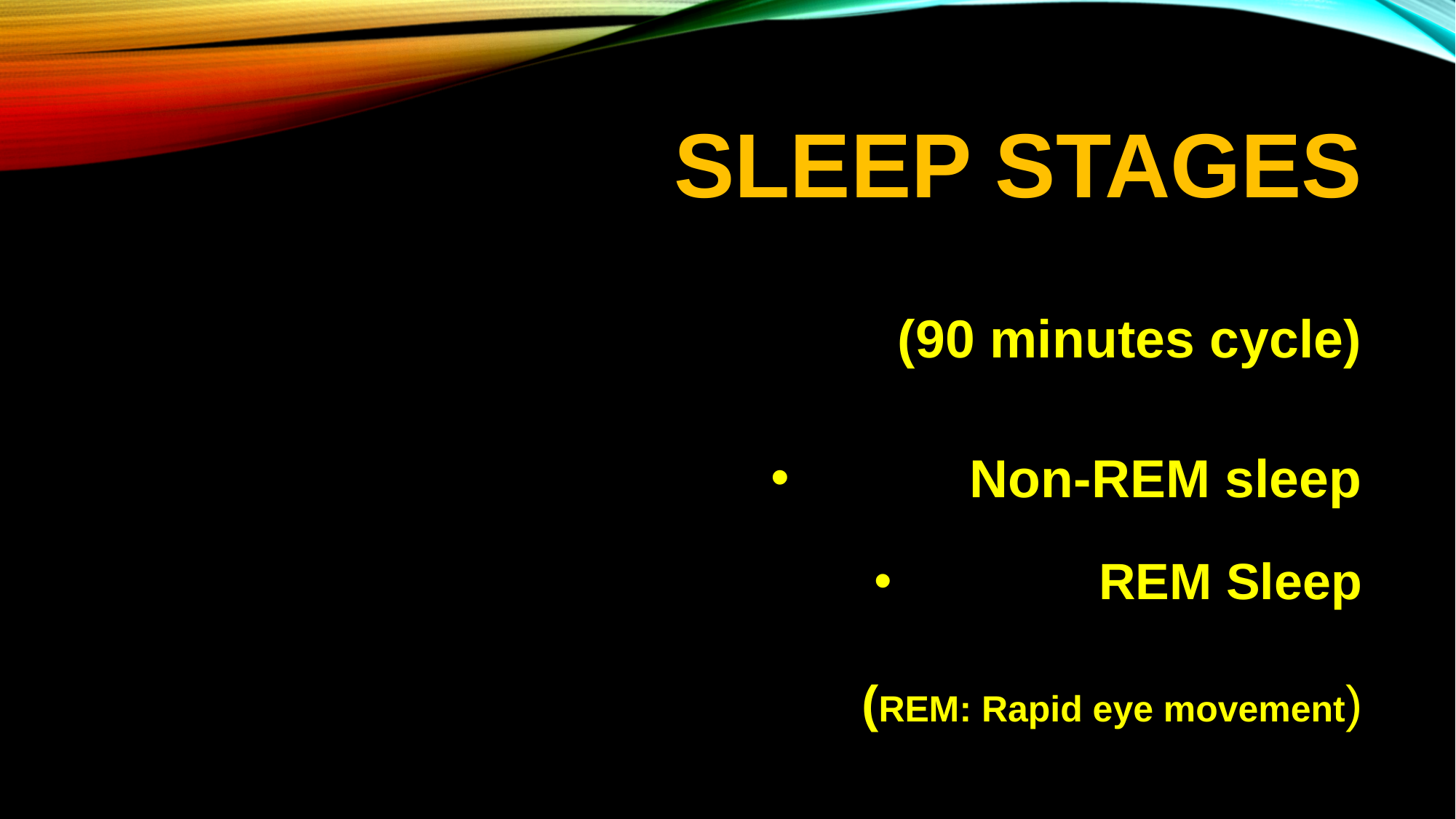

# Sleep stages

(90 minutes cycle)

Non-REM sleep

REM Sleep

(REM: Rapid eye movement)